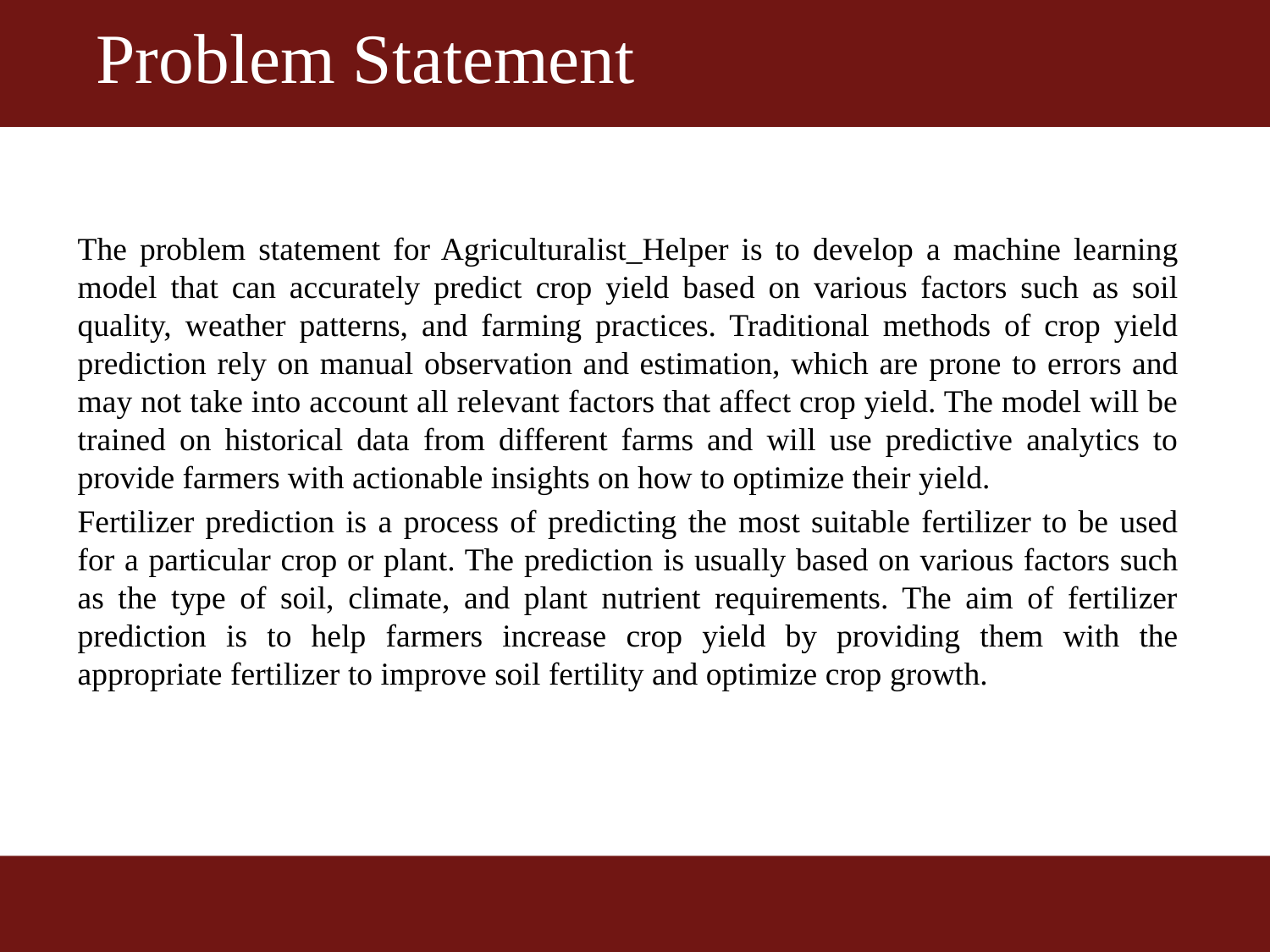

#
Problem Statement

The problem statement for Agriculturalist_Helper is to develop a machine learning model that can accurately predict crop yield based on various factors such as soil quality, weather patterns, and farming practices. Traditional methods of crop yield prediction rely on manual observation and estimation, which are prone to errors and may not take into account all relevant factors that affect crop yield. The model will be trained on historical data from different farms and will use predictive analytics to provide farmers with actionable insights on how to optimize their yield.
Fertilizer prediction is a process of predicting the most suitable fertilizer to be used for a particular crop or plant. The prediction is usually based on various factors such as the type of soil, climate, and plant nutrient requirements. The aim of fertilizer prediction is to help farmers increase crop yield by providing them with the appropriate fertilizer to improve soil fertility and optimize crop growth.

3